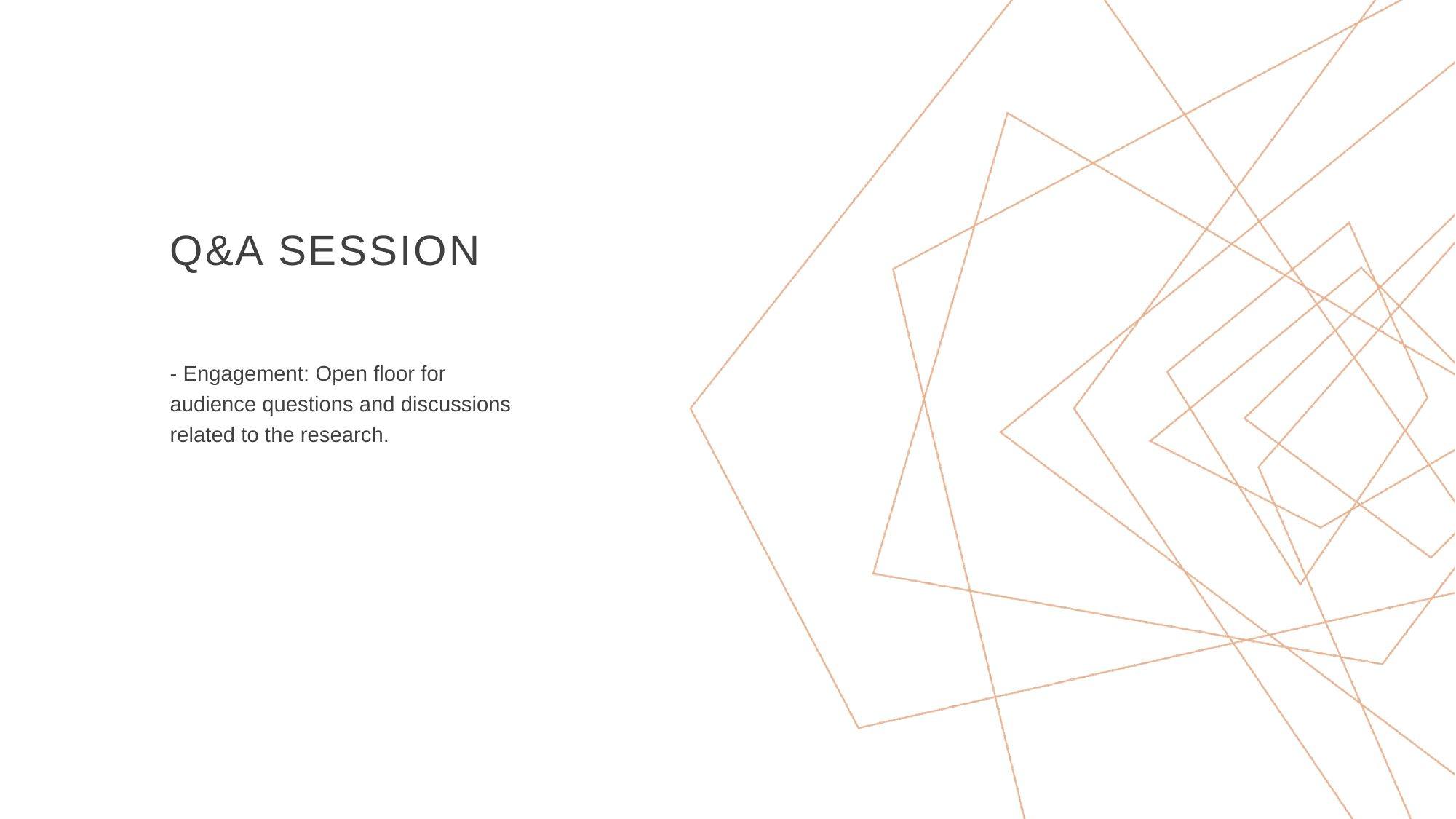

# Q&A Session
- Engagement: Open floor for audience questions and discussions related to the research.